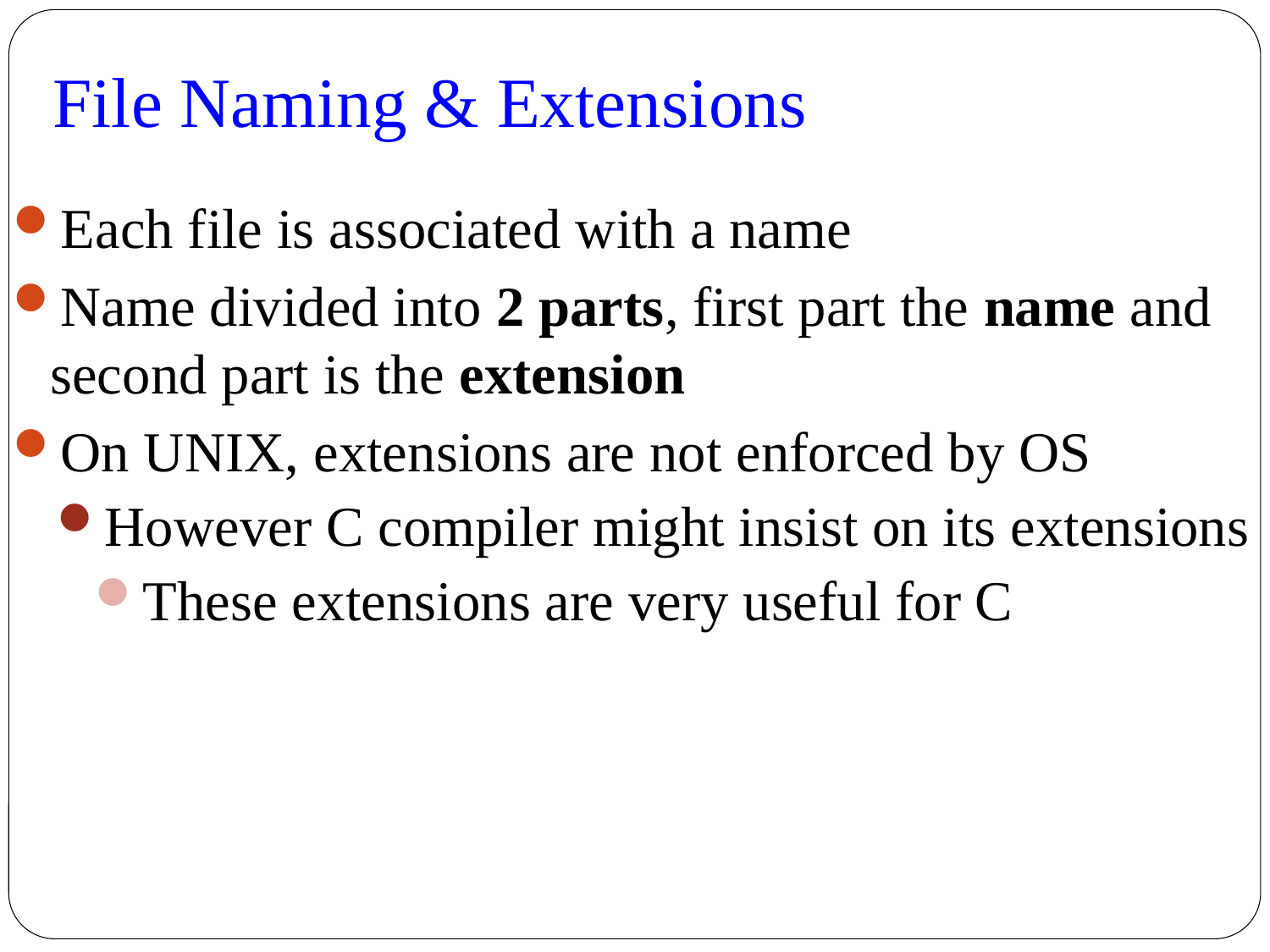

File Naming & Extensions
Each file is associated with a name
Name divided into 2 parts, first part the name and second part is the extension
On UNIX, extensions are not enforced by OS
However C compiler might insist on its extensions
These extensions are very useful for C